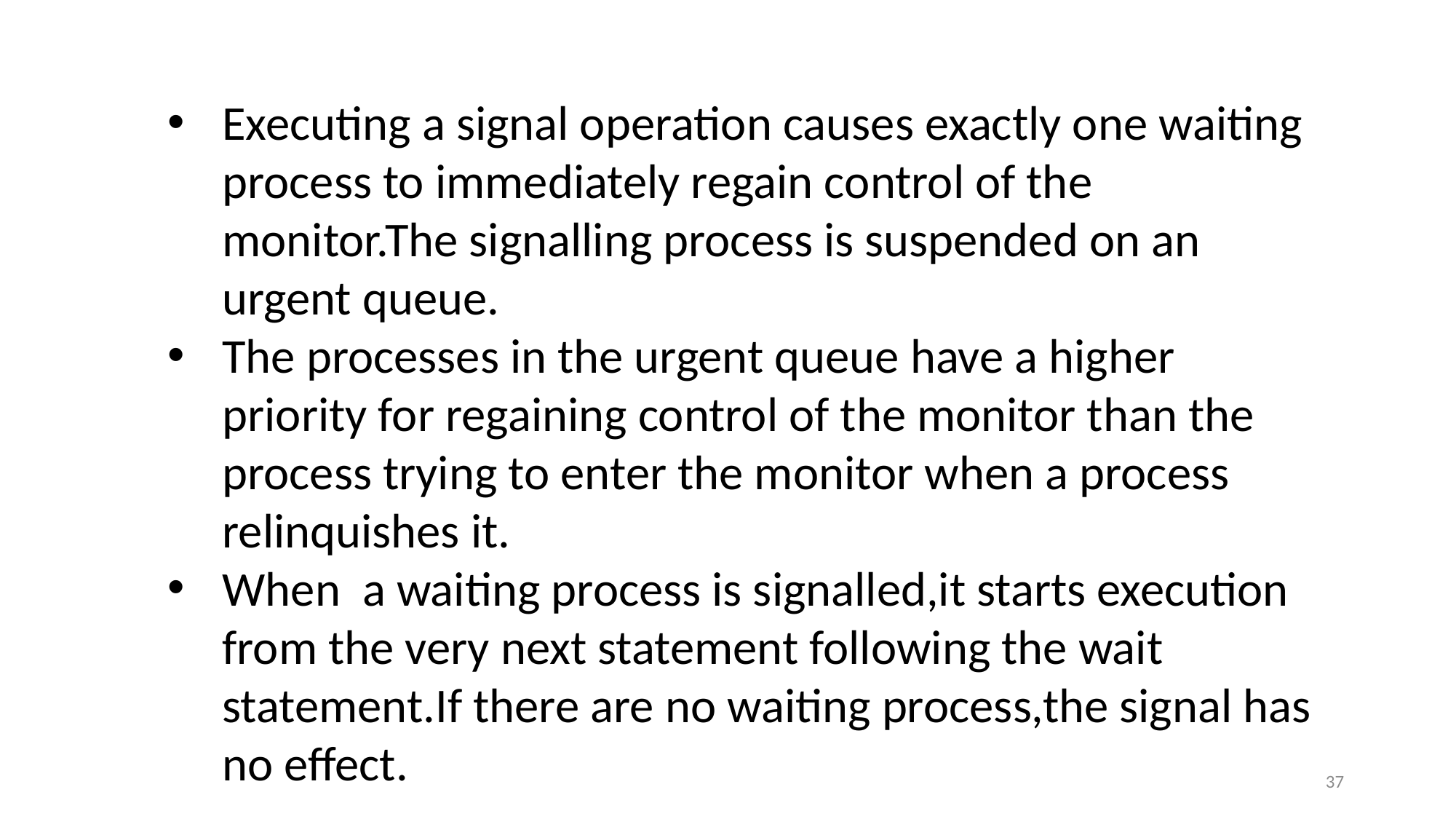

Executing a signal operation causes exactly one waiting process to immediately regain control of the monitor.The signalling process is suspended on an urgent queue.
The processes in the urgent queue have a higher priority for regaining control of the monitor than the process trying to enter the monitor when a process relinquishes it.
When  a waiting process is signalled,it starts execution from the very next statement following the wait statement.If there are no waiting process,the signal has no effect.

37